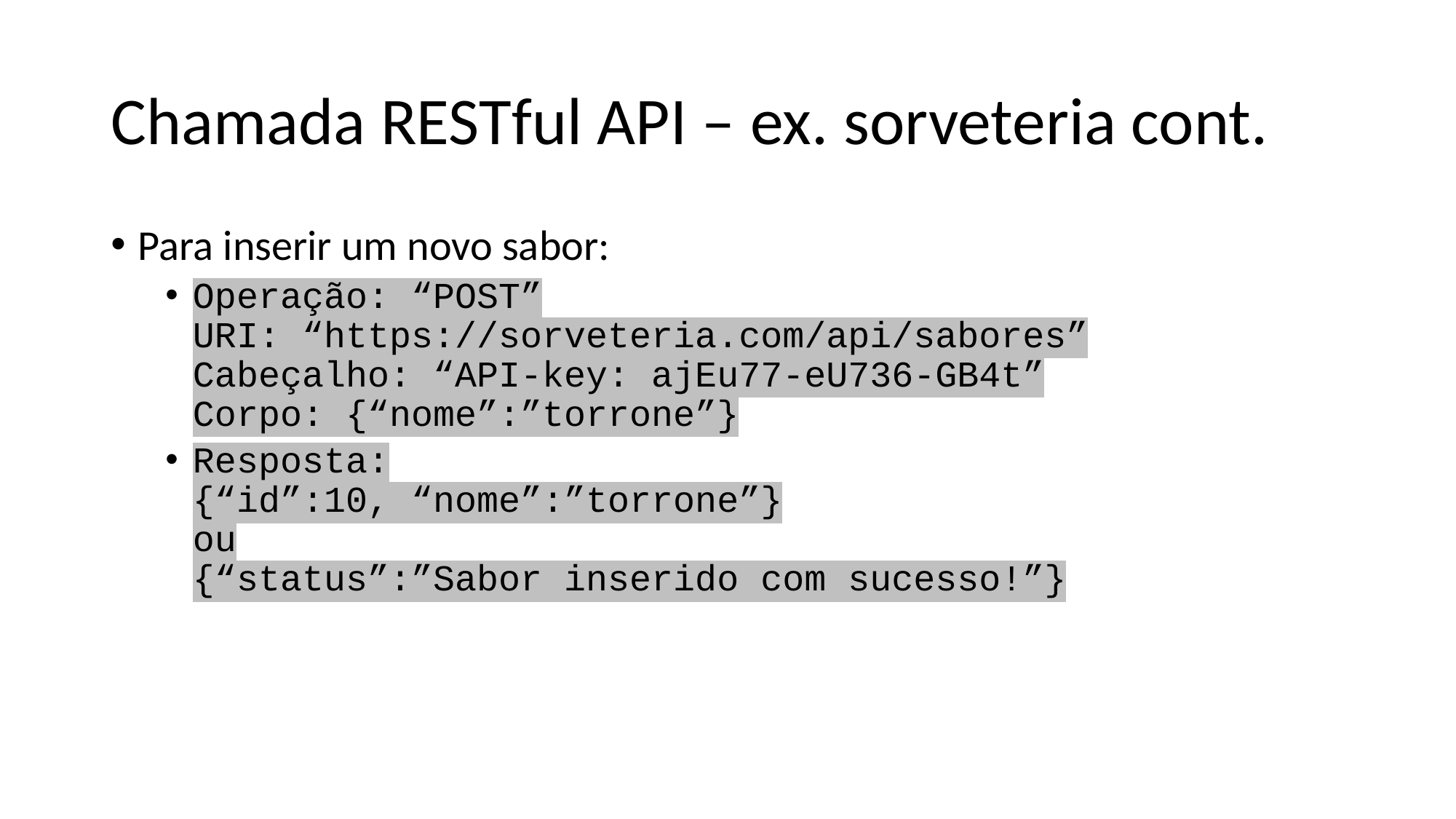

# Chamada RESTful API – ex. sorveteria cont.
Para inserir um novo sabor:
Operação: “POST”
URI: “https://sorveteria.com/api/sabores”
Cabeçalho: “API-key: ajEu77-eU736-GB4t”
Corpo: {“nome”:”torrone”}
Resposta:
{“id”:10, “nome”:”torrone”}
ou
{“status”:”Sabor inserido com sucesso!”}